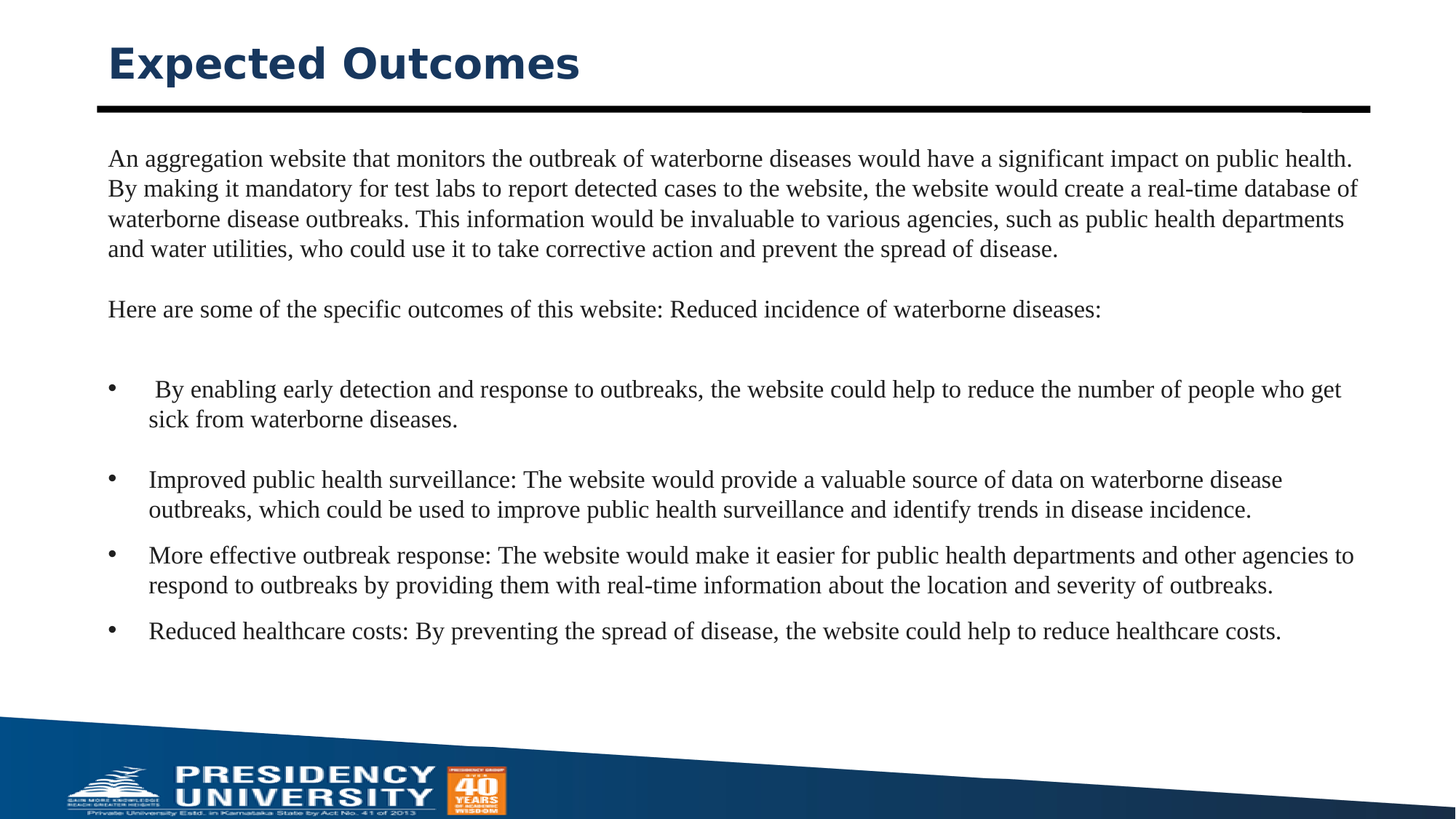

# Expected Outcomes
An aggregation website that monitors the outbreak of waterborne diseases would have a significant impact on public health. By making it mandatory for test labs to report detected cases to the website, the website would create a real-time database of waterborne disease outbreaks. This information would be invaluable to various agencies, such as public health departments and water utilities, who could use it to take corrective action and prevent the spread of disease.
Here are some of the specific outcomes of this website: Reduced incidence of waterborne diseases:
 By enabling early detection and response to outbreaks, the website could help to reduce the number of people who get sick from waterborne diseases.
Improved public health surveillance: The website would provide a valuable source of data on waterborne disease outbreaks, which could be used to improve public health surveillance and identify trends in disease incidence.
More effective outbreak response: The website would make it easier for public health departments and other agencies to respond to outbreaks by providing them with real-time information about the location and severity of outbreaks.
Reduced healthcare costs: By preventing the spread of disease, the website could help to reduce healthcare costs.